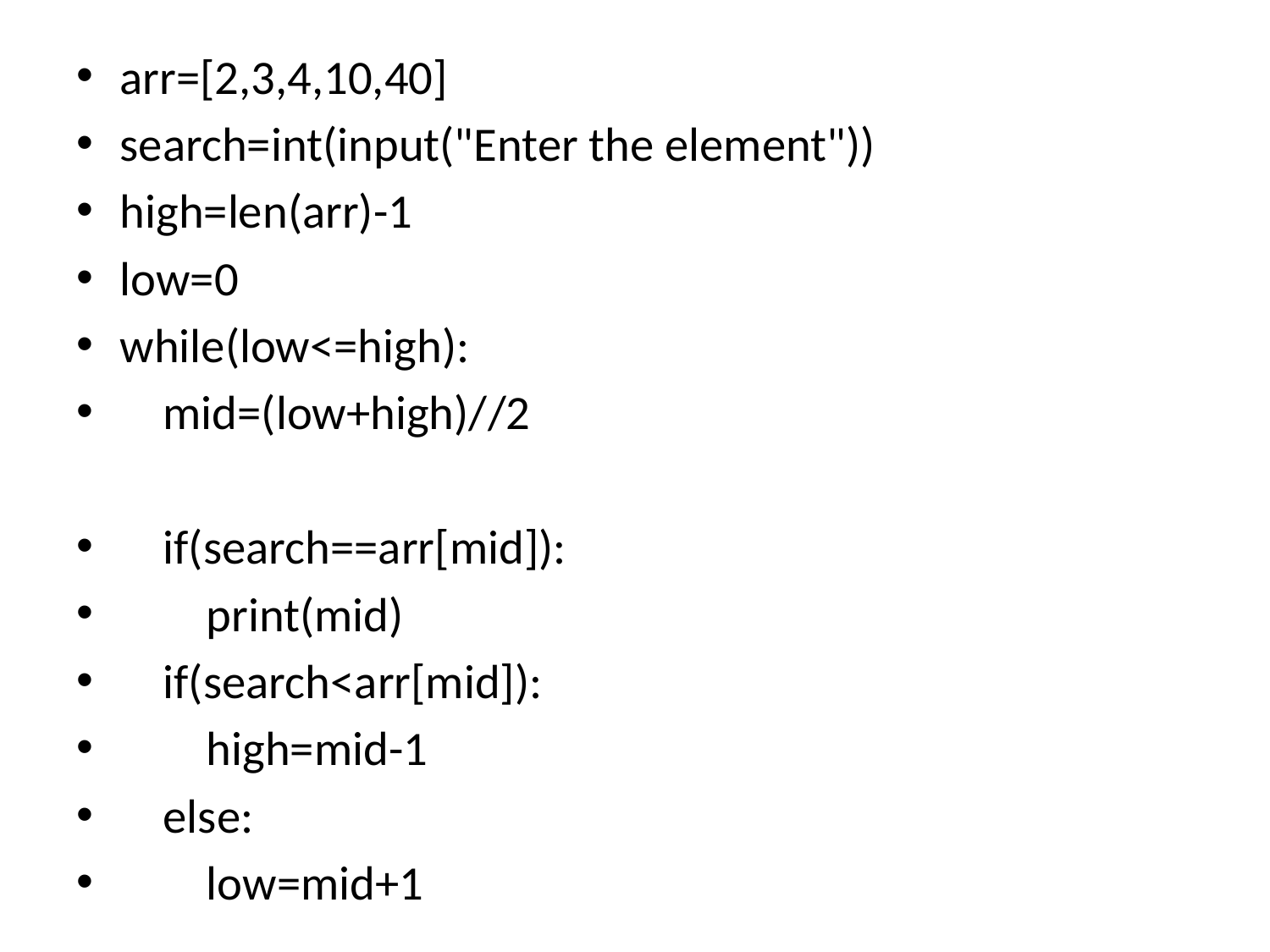

arr=[2,3,4,10,40]
search=int(input("Enter the element"))
high=len(arr)-1
low=0
while(low<=high):
    mid=(low+high)//2

    if(search==arr[mid]):
        print(mid)
    if(search<arr[mid]):
        high=mid-1
    else:
        low=mid+1